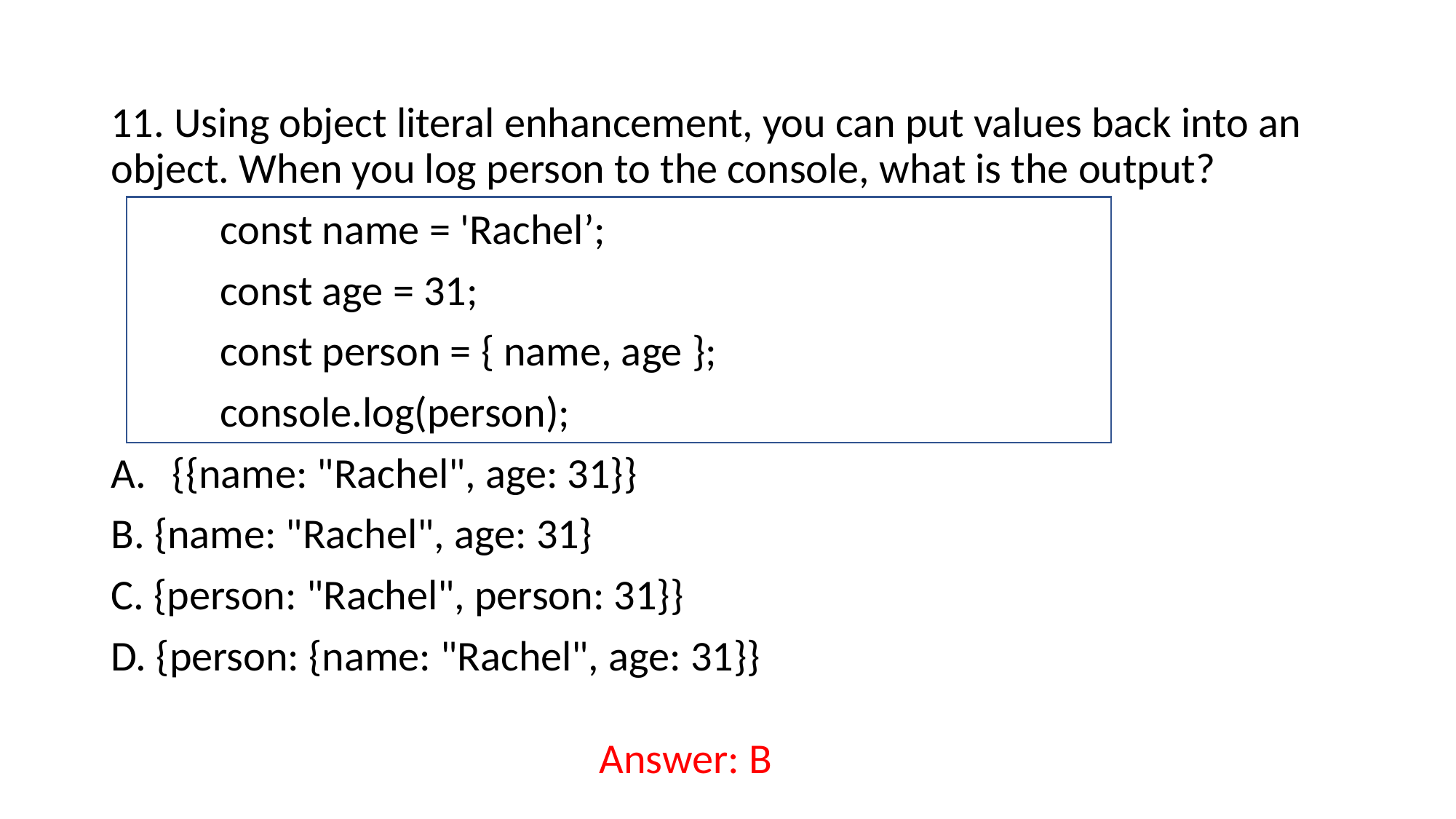

11. Using object literal enhancement, you can put values back into an object. When you log person to the console, what is the output?
	const name = 'Rachel’;
	const age = 31;
	const person = { name, age };
	console.log(person);
{{name: "Rachel", age: 31}}
B. {name: "Rachel", age: 31}
C. {person: "Rachel", person: 31}}
D. {person: {name: "Rachel", age: 31}}

Answer: B